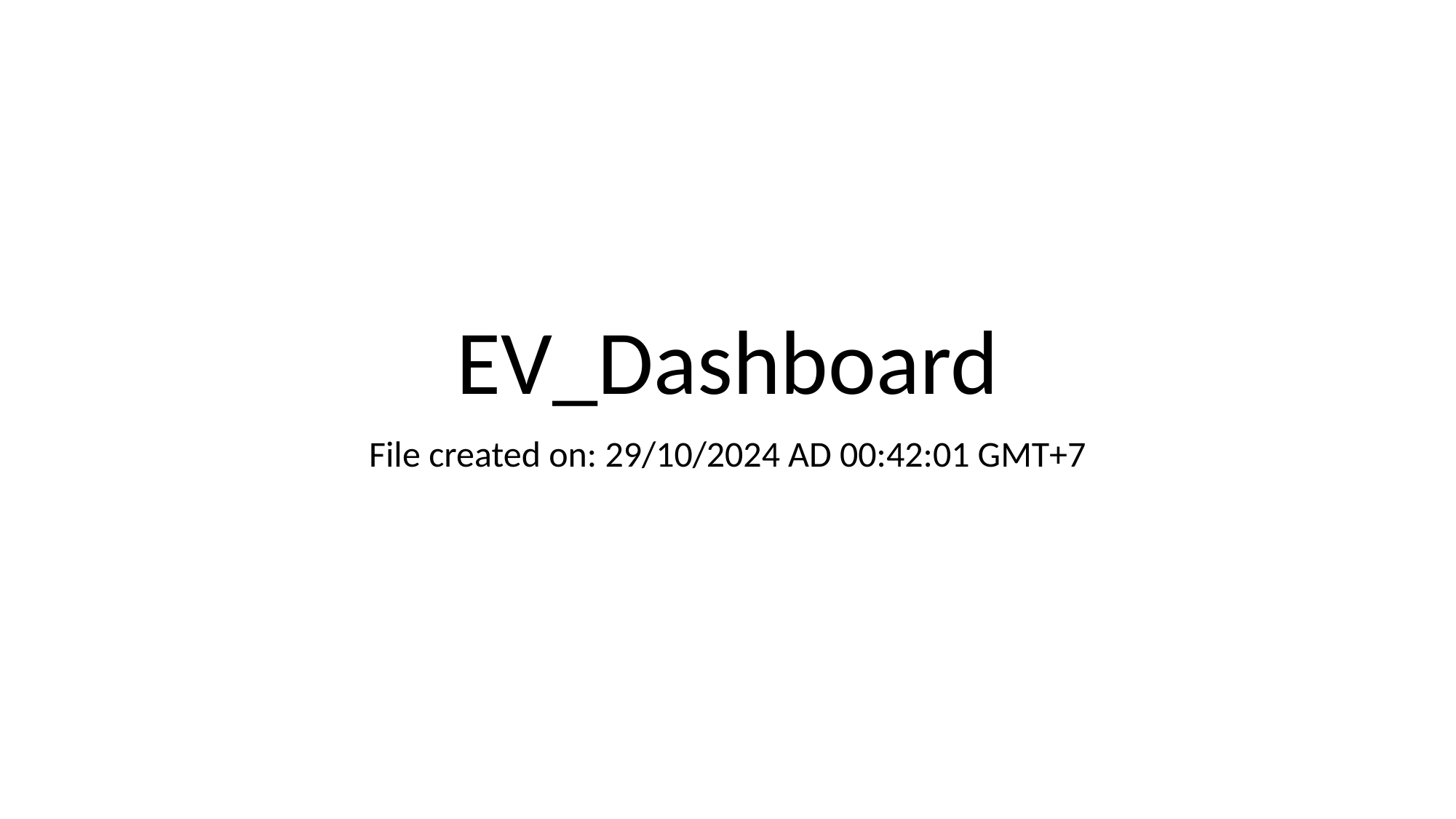

# EV_Dashboard
File created on: 29/10/2024 AD 00:42:01 GMT+7